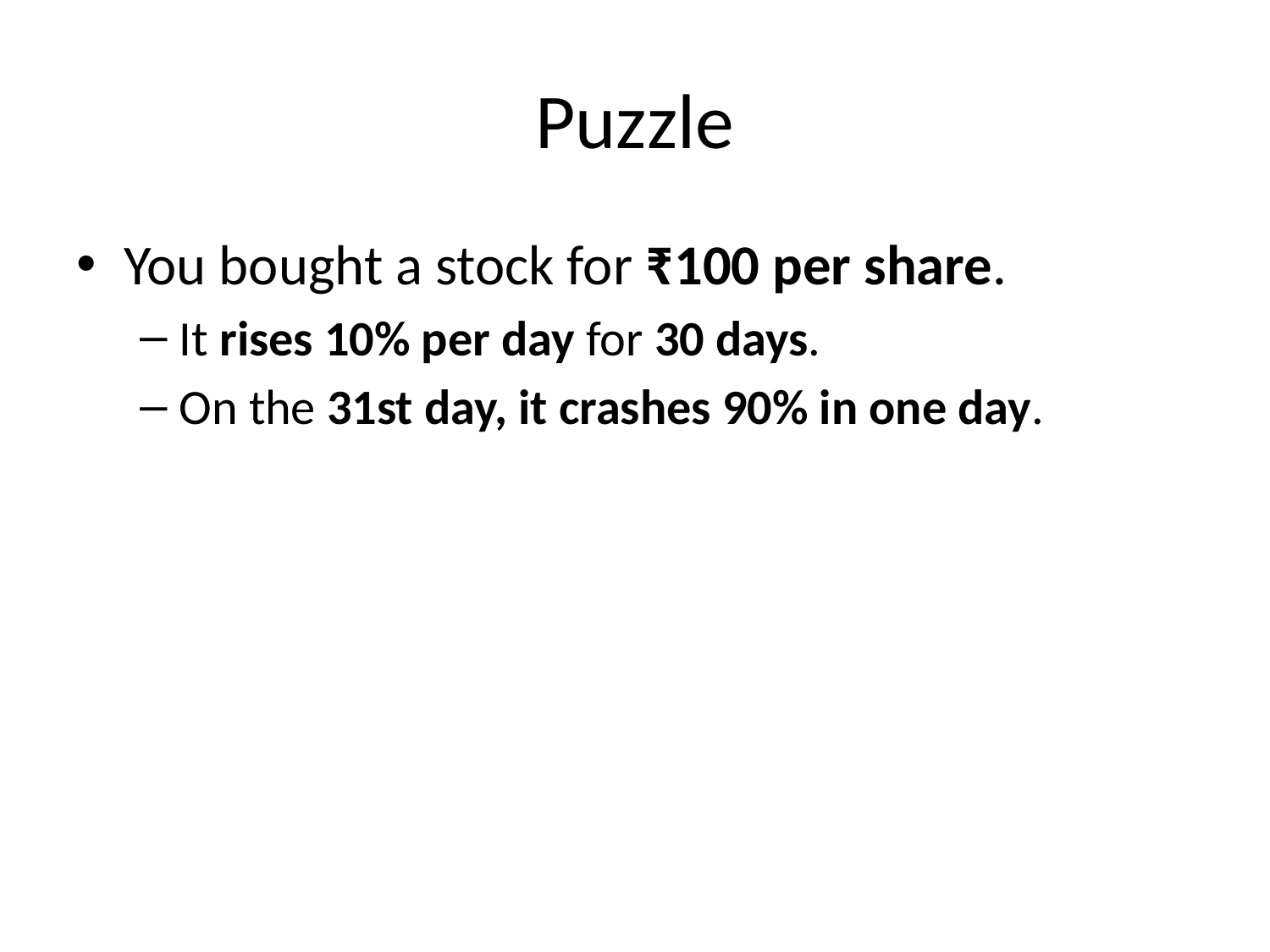

# Puzzle
You bought a stock for ₹100 per share.
It rises 10% per day for 30 days.
On the 31st day, it crashes 90% in one day.